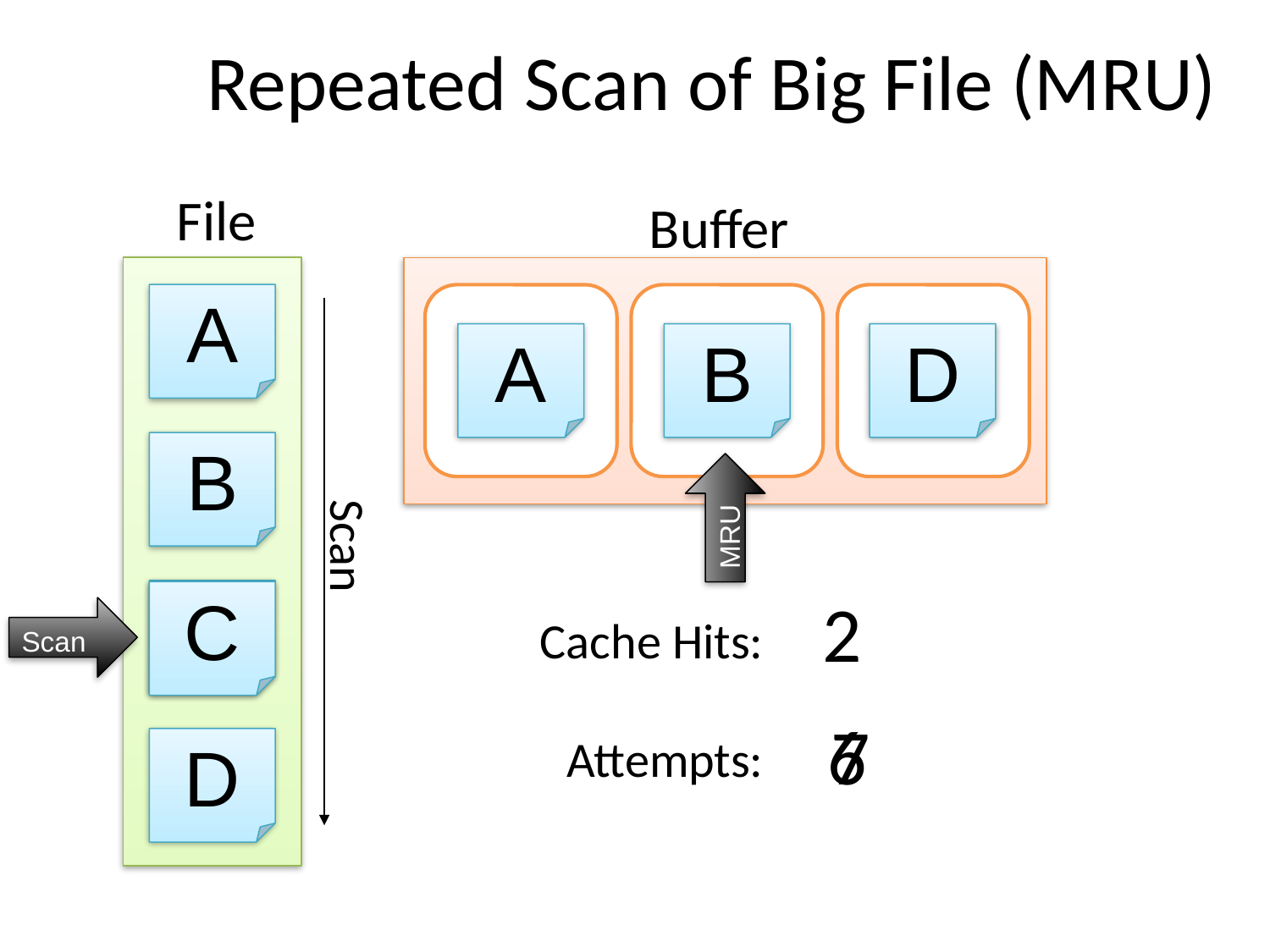

# Repeated Scan of Big File (MRU)
File
Buffer

Empty
Frame
Empty
Frame
Empty
Frame

A
B
C
D
A
B
D
MRU
Scan
2
C
Scan
Cache Hits:

Attempts:

6
7